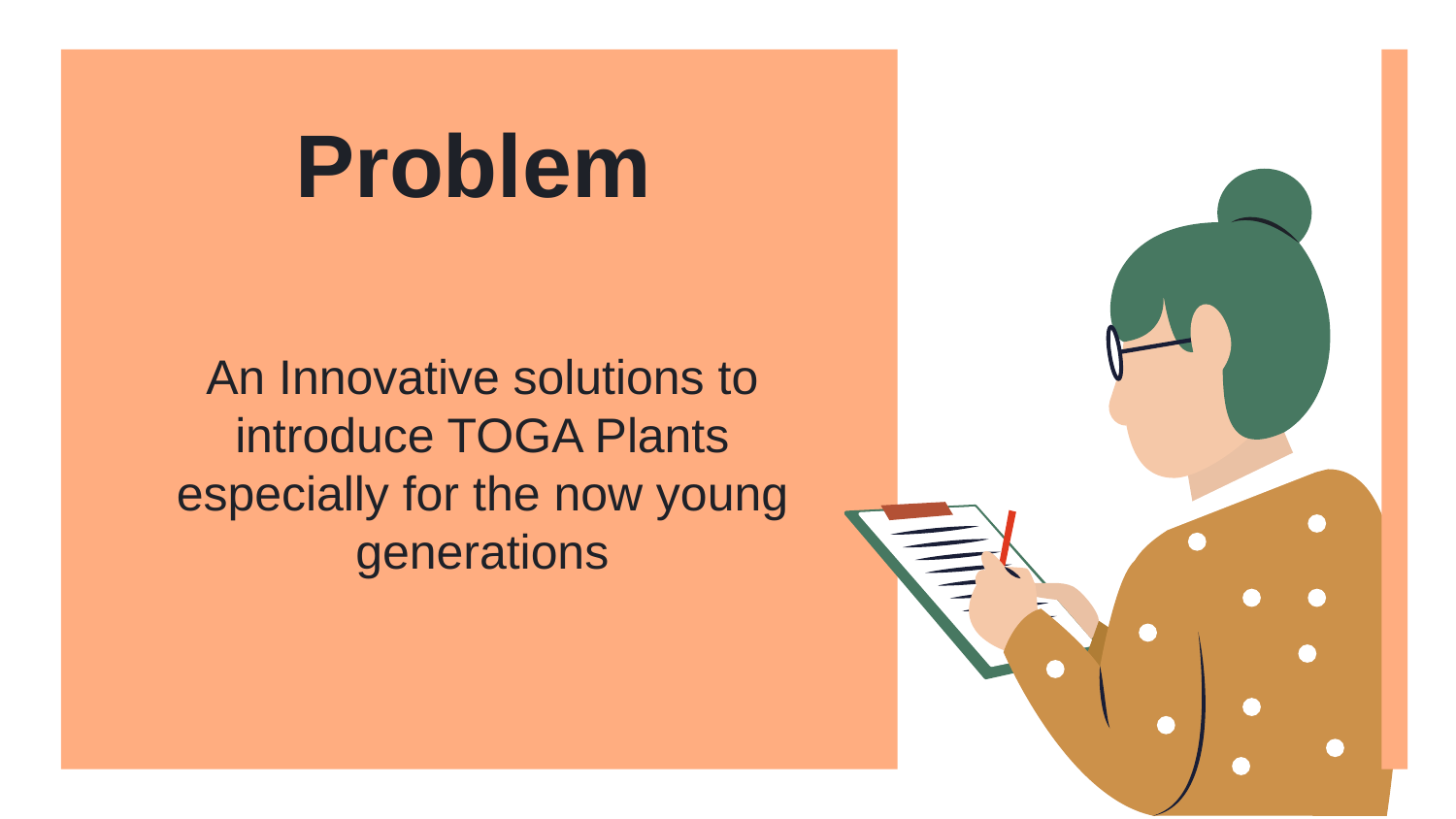

Problem

An Innovative solutions to introduce TOGA Plants especially for the now young generations